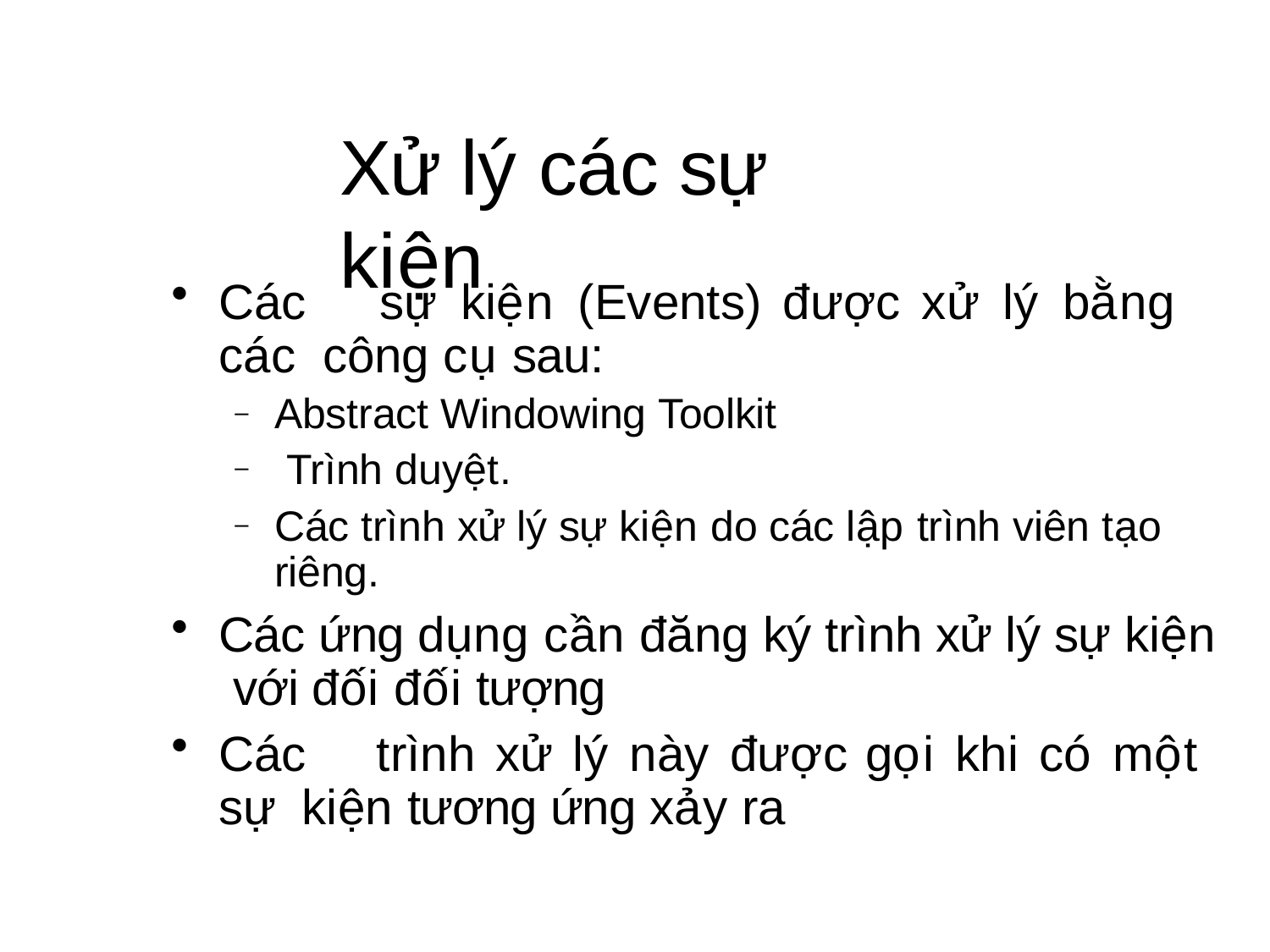

# Xử lý các sự kiện
Các	sự	kiện	(Events)	được	xử	lý	bằng	các  công cụ sau:
Abstract Windowing Toolkit  Trình duyệt.
Các trình xử lý sự kiện do các lập trình viên tạo  riêng.
–
–
–
Các ứng dụng cần đăng ký trình xử lý sự kiện  với đối đối tượng
Các	trình	xử	lý	này	được	gọi	khi	có	một	sự  kiện tương ứng xảy ra